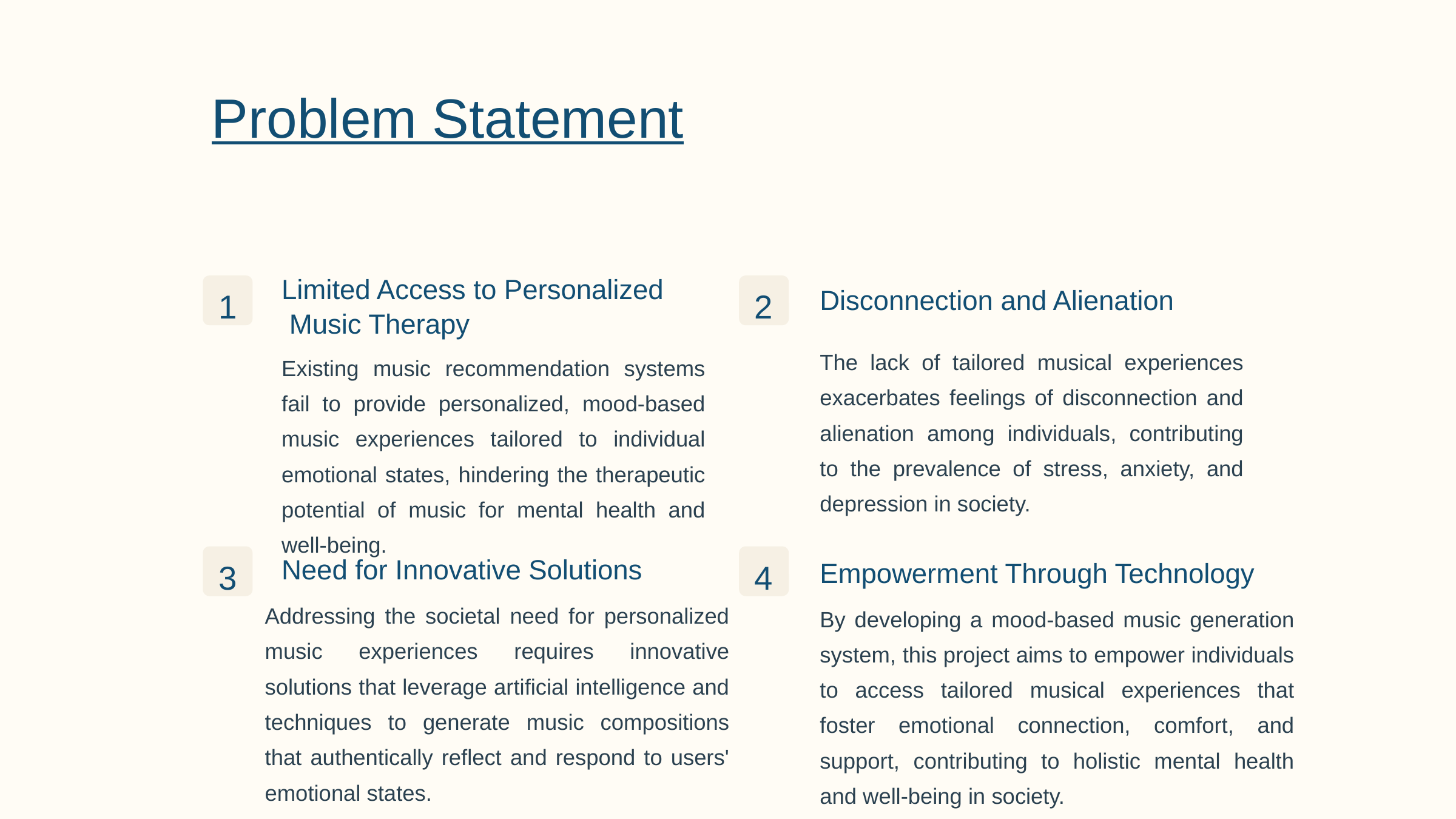

Problem Statement
Limited Access to Personalized
 Music Therapy

Disconnection and Alienation
1
2
The lack of tailored musical experiences exacerbates feelings of disconnection and alienation among individuals, contributing to the prevalence of stress, anxiety, and depression in society.
Existing music recommendation systems fail to provide personalized, mood-based music experiences tailored to individual emotional states, hindering the therapeutic potential of music for mental health and well-being.

Need for Innovative Solutions

Empowerment Through Technology
3
4
Addressing the societal need for personalized music experiences requires innovative solutions that leverage artificial intelligence and techniques to generate music compositions that authentically reflect and respond to users' emotional states.
By developing a mood-based music generation system, this project aims to empower individuals to access tailored musical experiences that foster emotional connection, comfort, and support, contributing to holistic mental health and well-being in society.